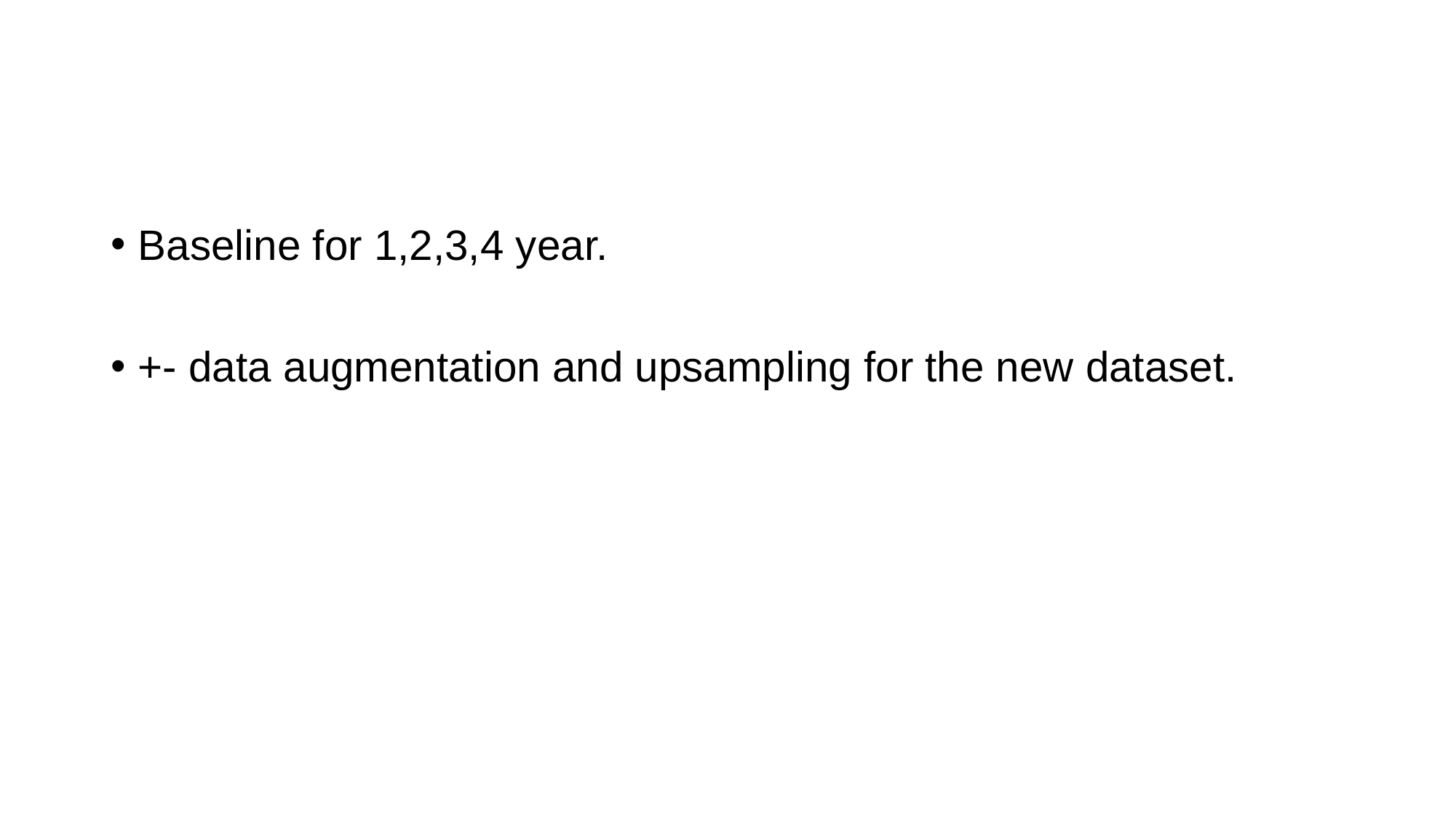

#
Baseline for 1,2,3,4 year.

+- data augmentation and upsampling for the new dataset.